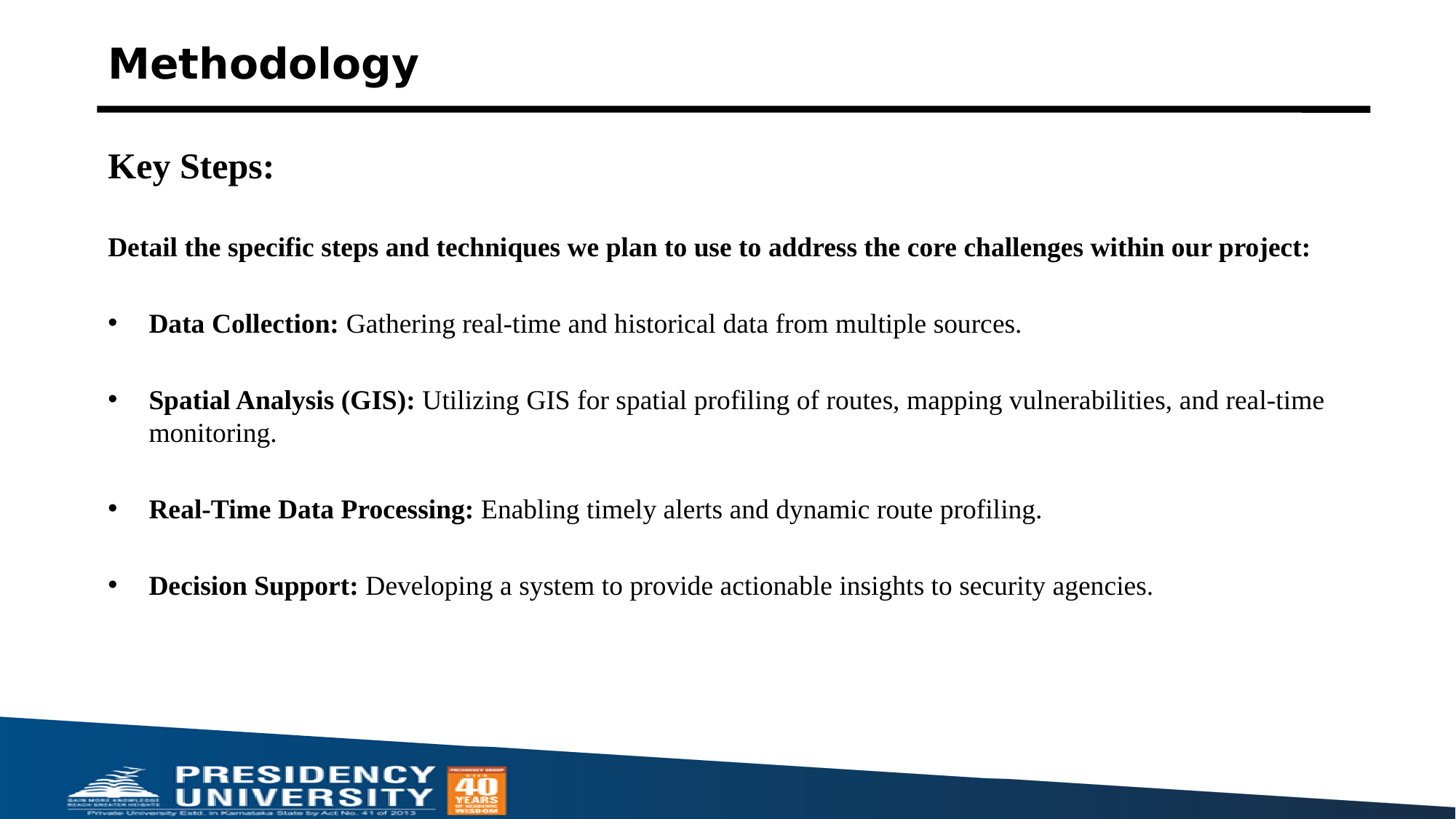

# Methodology
Key Steps:

Detail the specific steps and techniques we plan to use to address the core challenges within our project:

Data Collection: Gathering real-time and historical data from multiple sources.

Spatial Analysis (GIS): Utilizing GIS for spatial profiling of routes, mapping vulnerabilities, and real-time monitoring.

Real-Time Data Processing: Enabling timely alerts and dynamic route profiling.

Decision Support: Developing a system to provide actionable insights to security agencies.